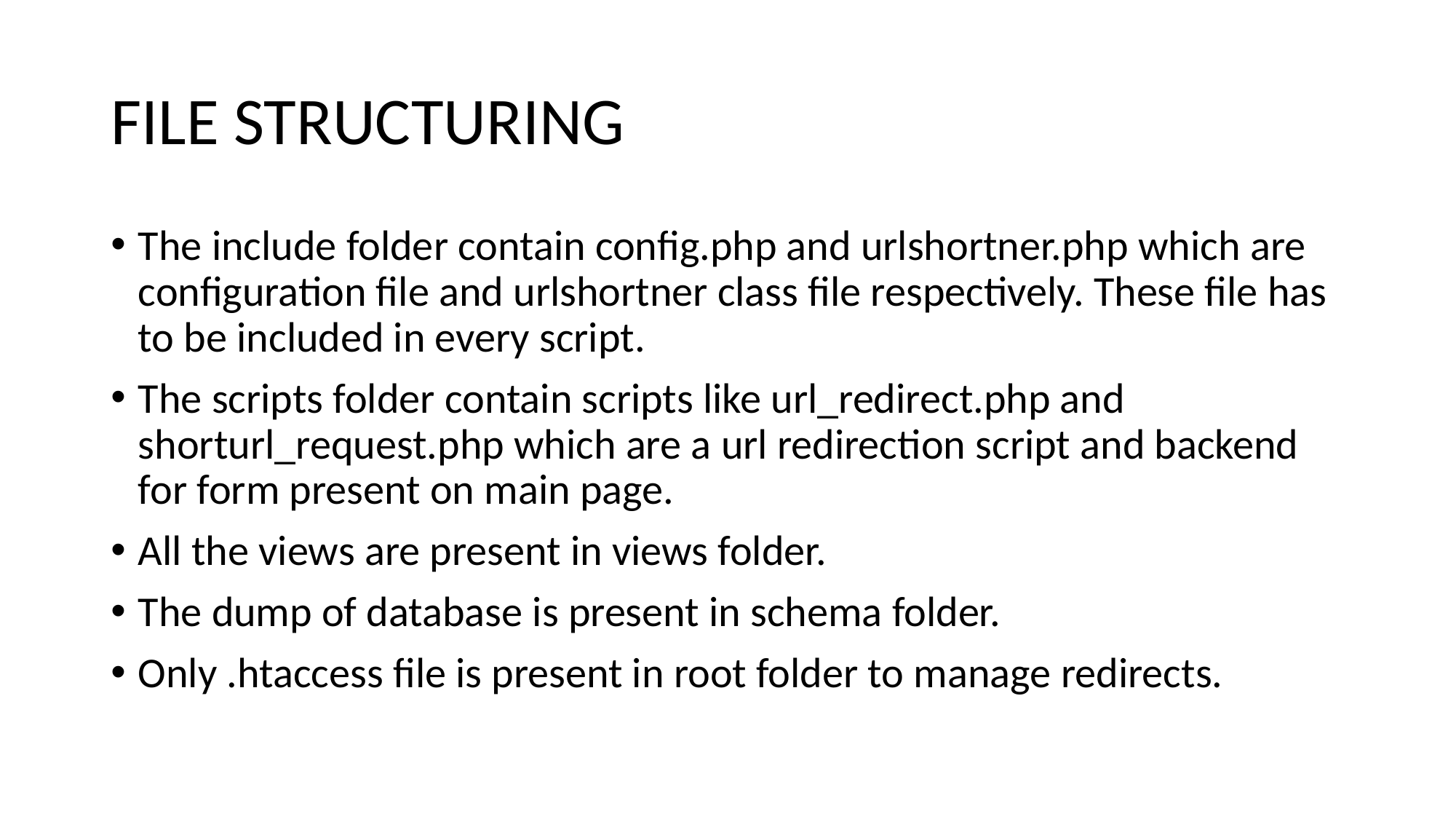

# FILE STRUCTURING
The include folder contain config.php and urlshortner.php which are configuration file and urlshortner class file respectively. These file has to be included in every script.
The scripts folder contain scripts like url_redirect.php and shorturl_request.php which are a url redirection script and backend for form present on main page.
All the views are present in views folder.
The dump of database is present in schema folder.
Only .htaccess file is present in root folder to manage redirects.